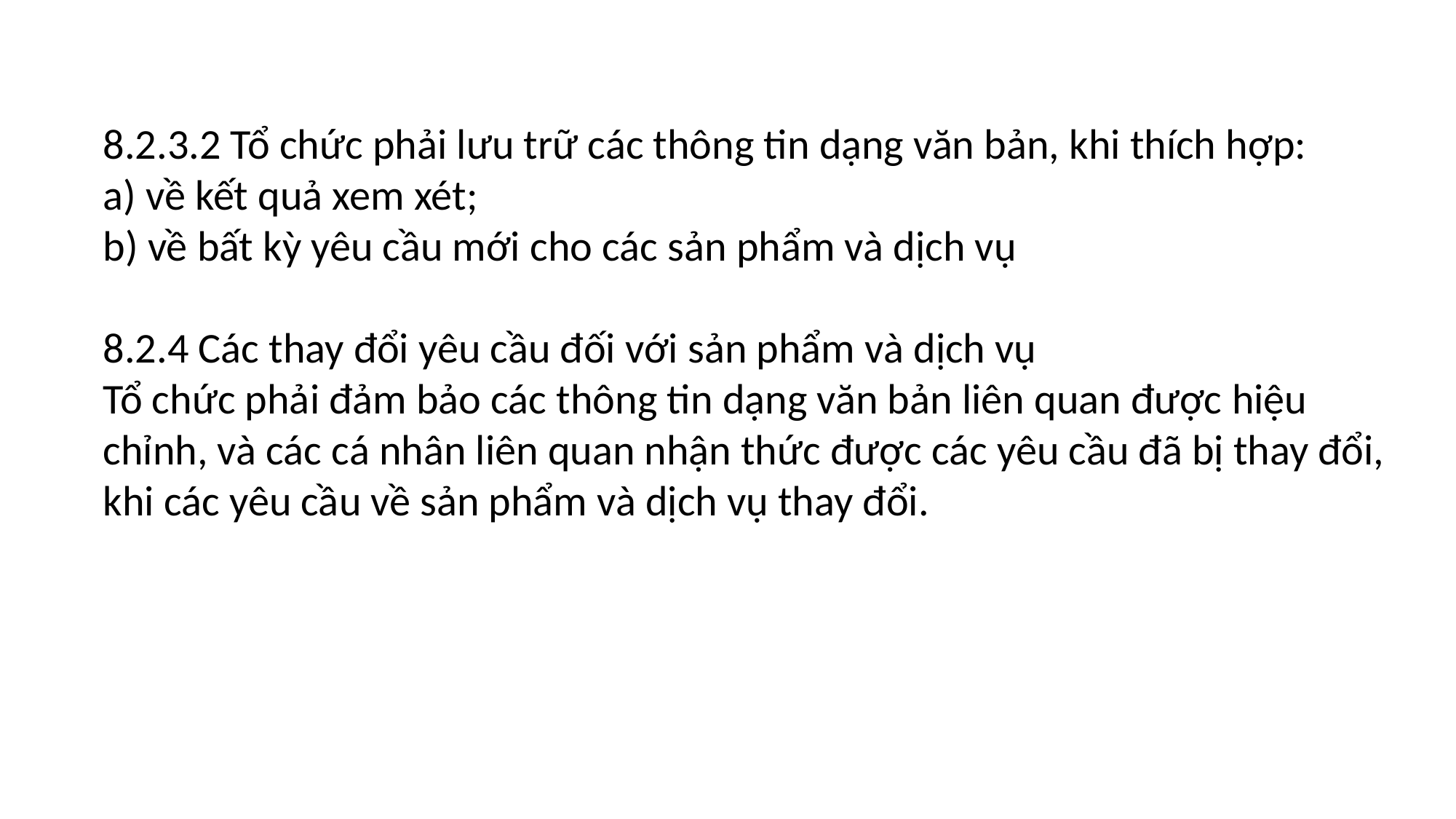

8.2.3.2 Tổ chức phải lưu trữ các thông tin dạng văn bản, khi thích hợp:
a) về kết quả xem xét;
b) về bất kỳ yêu cầu mới cho các sản phẩm và dịch vụ

8.2.4 Các thay đổi yêu cầu đối với sản phẩm và dịch vụ
Tổ chức phải đảm bảo các thông tin dạng văn bản liên quan được hiệu chỉnh, và các cá nhân liên quan nhận thức được các yêu cầu đã bị thay đổi, khi các yêu cầu về sản phẩm và dịch vụ thay đổi.